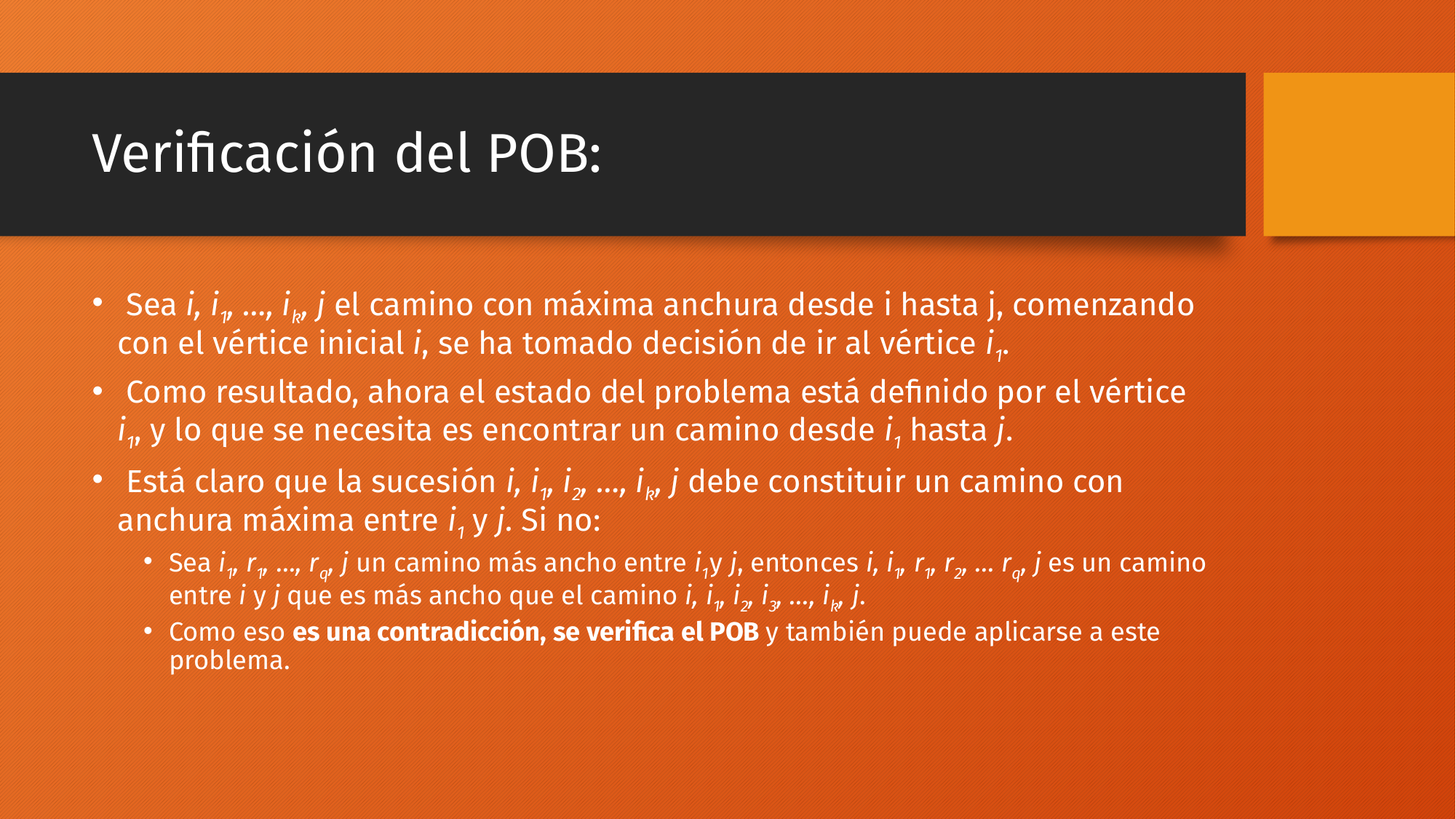

# Verificación del POB:
 Sea i, i1, …, ik, j el camino con máxima anchura desde i hasta j, comenzando con el vértice inicial i, se ha tomado decisión de ir al vértice i1.
 Como resultado, ahora el estado del problema está definido por el vértice i1, y lo que se necesita es encontrar un camino desde i1 hasta j.
 Está claro que la sucesión i, i1, i2, …, ik, j debe constituir un camino con anchura máxima entre i1 y j. Si no:
Sea i1, r1, …, rq, j un camino más ancho entre i1 y j, entonces i, i1, r1, r2, … rq, j es un camino entre i y j que es más ancho que el camino i, i1, i2, i3, …, ik, j.
Como eso es una contradicción, se verifica el POB y también puede aplicarse a este problema.